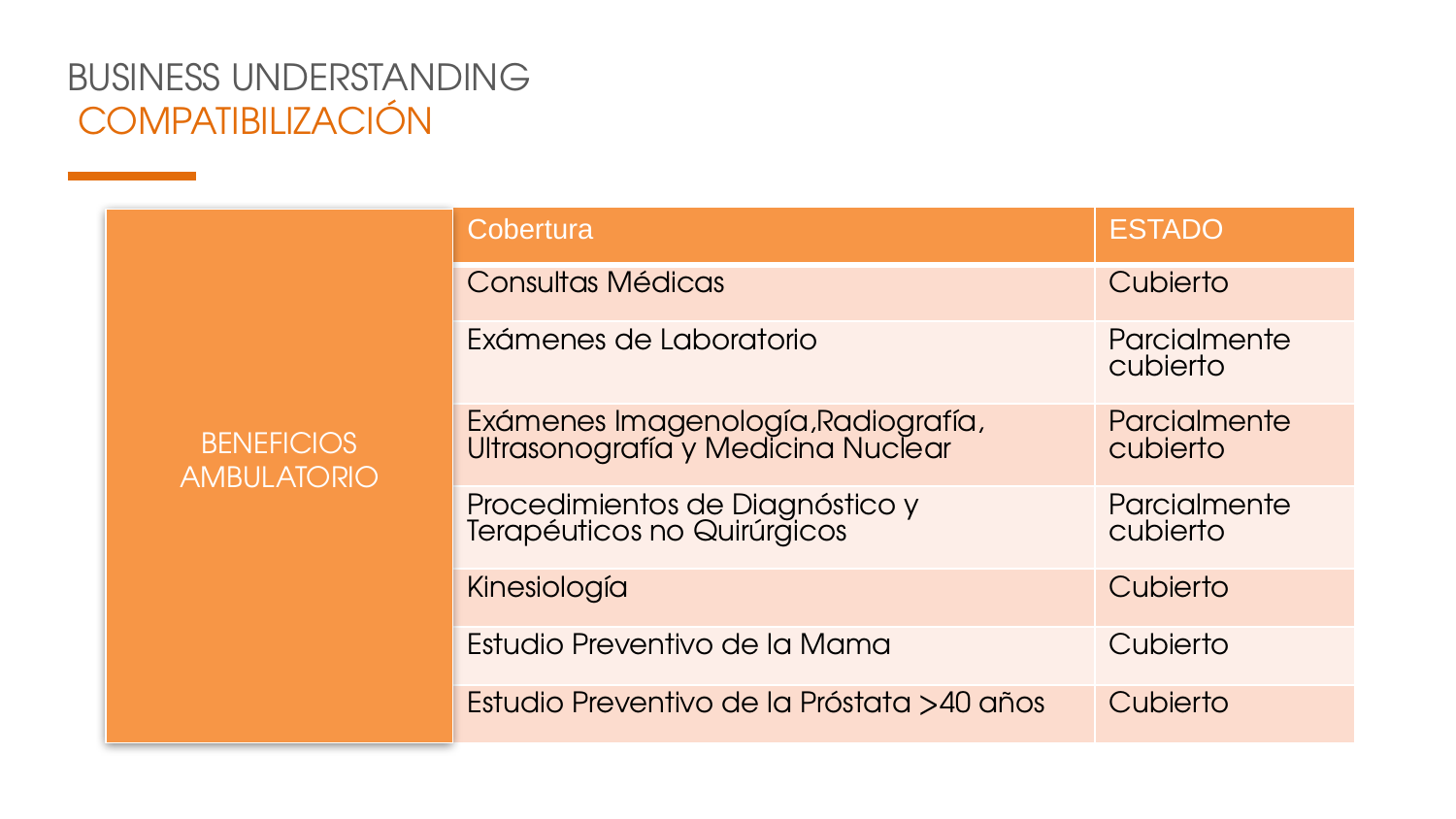

BUSINESS UNDERSTANDING
 COMPATIBILIZACIÓN
| Cobertura | ESTADO |
| --- | --- |
| Consultas Médicas | Cubierto |
| Exámenes de Laboratorio | Parcialmente cubierto |
| Exámenes Imagenología,Radiografía, Ultrasonografía y Medicina Nuclear | Parcialmente cubierto |
| Procedimientos de Diagnóstico y Terapéuticos no Quirúrgicos | Parcialmente cubierto |
| Kinesiología | Cubierto |
| Estudio Preventivo de la Mama | Cubierto |
| Estudio Preventivo de la Próstata >40 años | Cubierto |
BENEFICIOS
AMBULATORIO